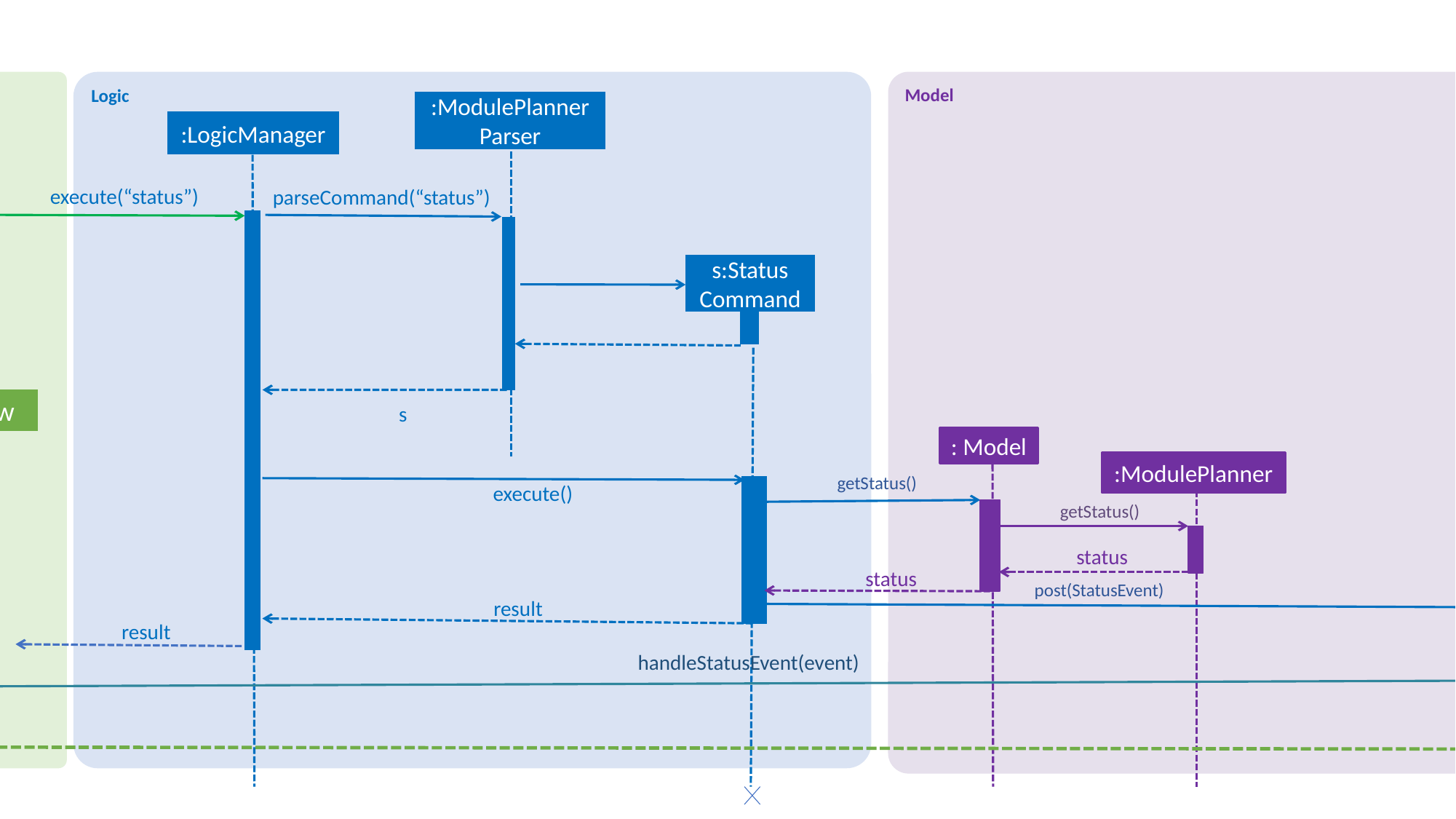

Logic
Common
UI
Model
:ModulePlanner
Parser
:LogicManager
:EventsCenter
execute(“status”)
parseCommand(“status”)

s:Status
Command

:MainWindow
s
: Model
:ModulePlanner
getStatus()

execute()

getStatus()

status
status
post(StatusEvent)
result
result
handleStatusEvent(event)